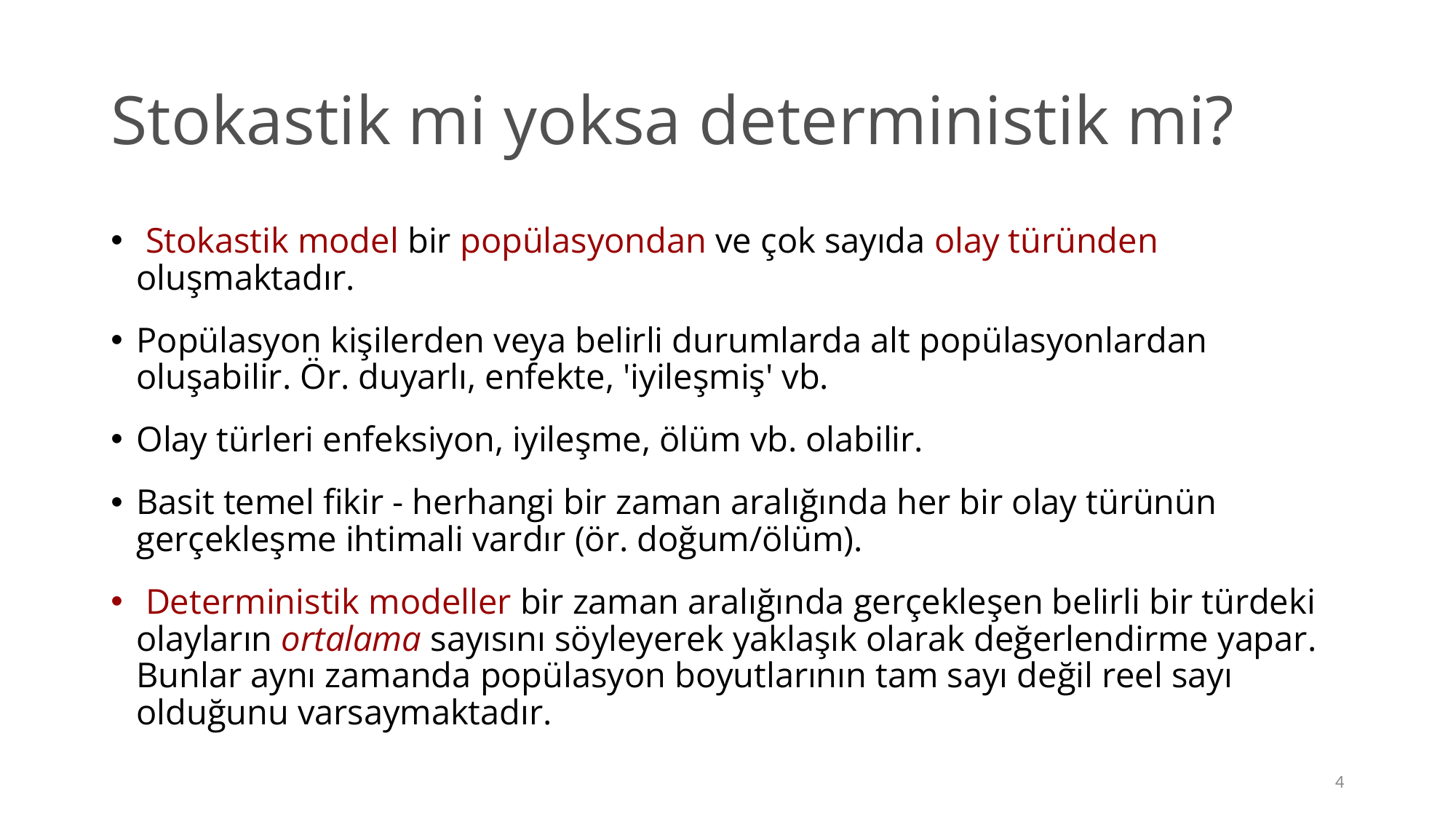

# Stokastik mi yoksa deterministik mi?
 Stokastik model bir popülasyondan ve çok sayıda olay türünden oluşmaktadır.
Popülasyon kişilerden veya belirli durumlarda alt popülasyonlardan oluşabilir. Ör. duyarlı, enfekte, 'iyileşmiş' vb.
Olay türleri enfeksiyon, iyileşme, ölüm vb. olabilir.
Basit temel fikir - herhangi bir zaman aralığında her bir olay türünün gerçekleşme ihtimali vardır (ör. doğum/ölüm).
 Deterministik modeller bir zaman aralığında gerçekleşen belirli bir türdeki olayların ortalama sayısını söyleyerek yaklaşık olarak değerlendirme yapar. Bunlar aynı zamanda popülasyon boyutlarının tam sayı değil reel sayı olduğunu varsaymaktadır.

4